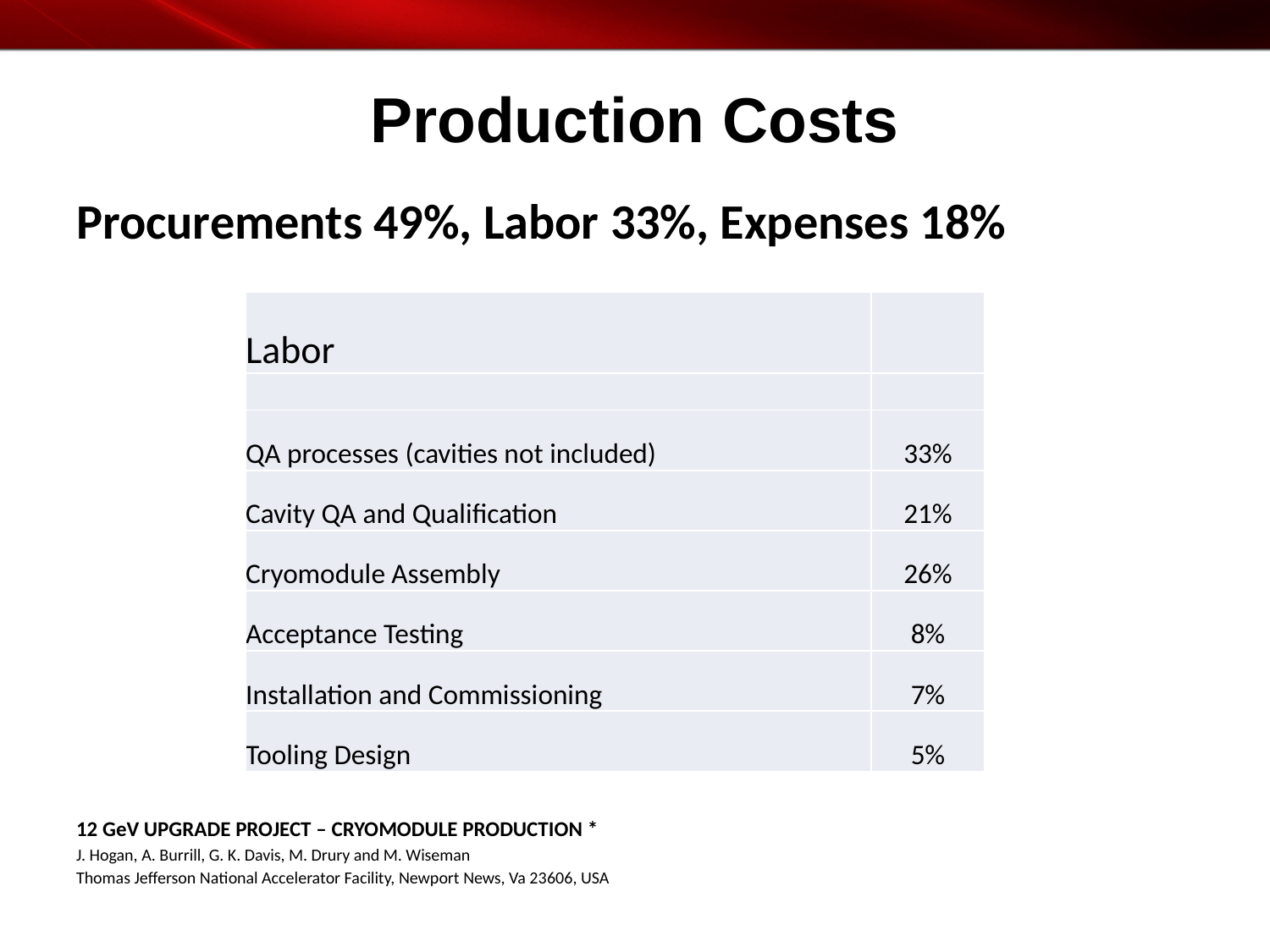

# Production Costs
Procurements 49%, Labor 33%, Expenses 18%

12 GeV UPGRADE PROJECT – CRYOMODULE PRODUCTION *
J. Hogan, A. Burrill, G. K. Davis, M. Drury and M. Wiseman
Thomas Jefferson National Accelerator Facility, Newport News, Va 23606, USA
| Labor |  |
| --- | --- |
|  |  |
| QA processes (cavities not included) | 33% |
| Cavity QA and Qualification | 21% |
| Cryomodule Assembly | 26% |
| Acceptance Testing | 8% |
| Installation and Commissioning | 7% |
| Tooling Design | 5% |